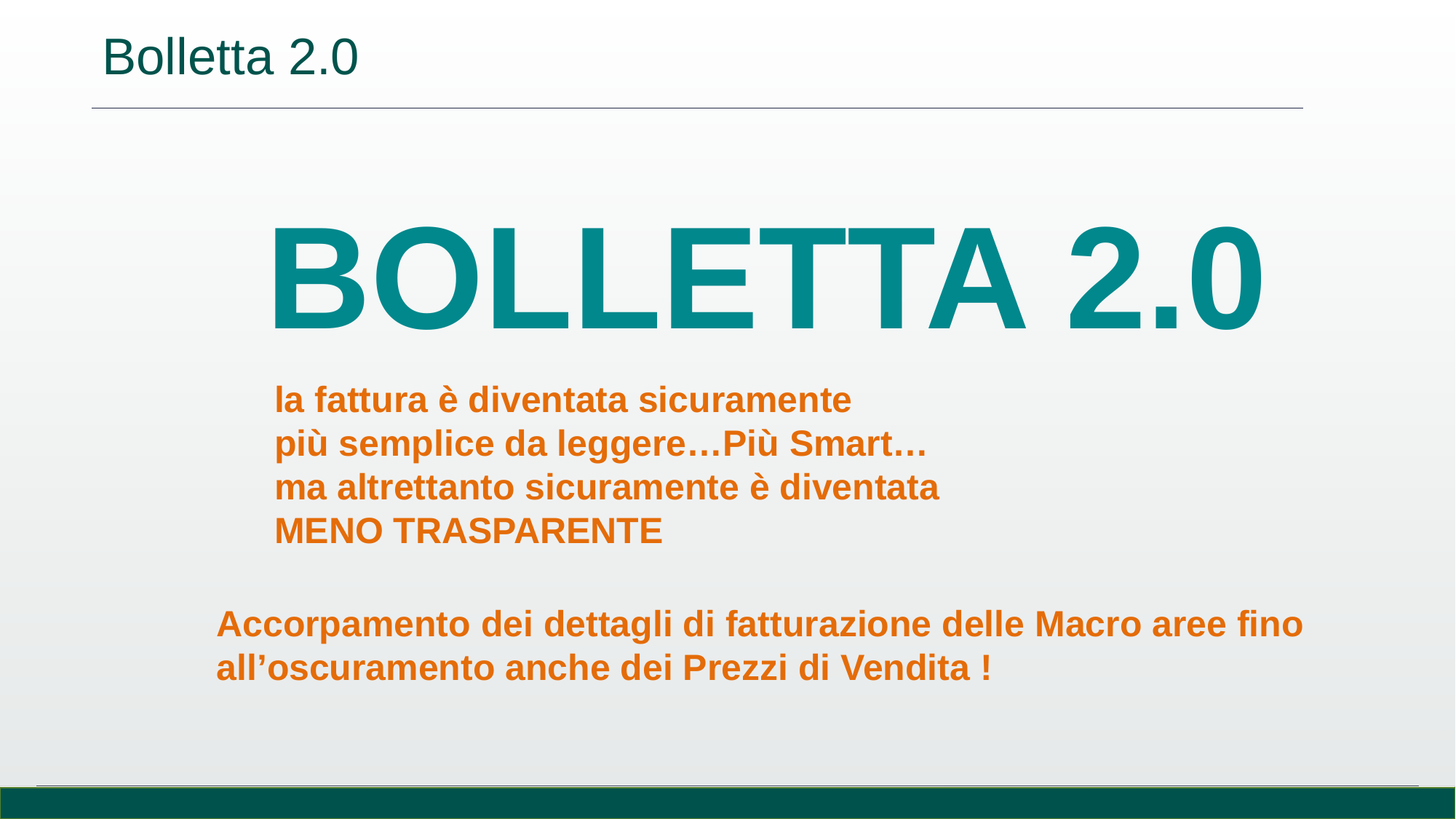

Bolletta 2.0
BOLLETTA 2.0
la fattura è diventata sicuramente
più semplice da leggere…Più Smart…
ma altrettanto sicuramente è diventata
MENO TRASPARENTE
Accorpamento dei dettagli di fatturazione delle Macro aree fino
all’oscuramento anche dei Prezzi di Vendita !